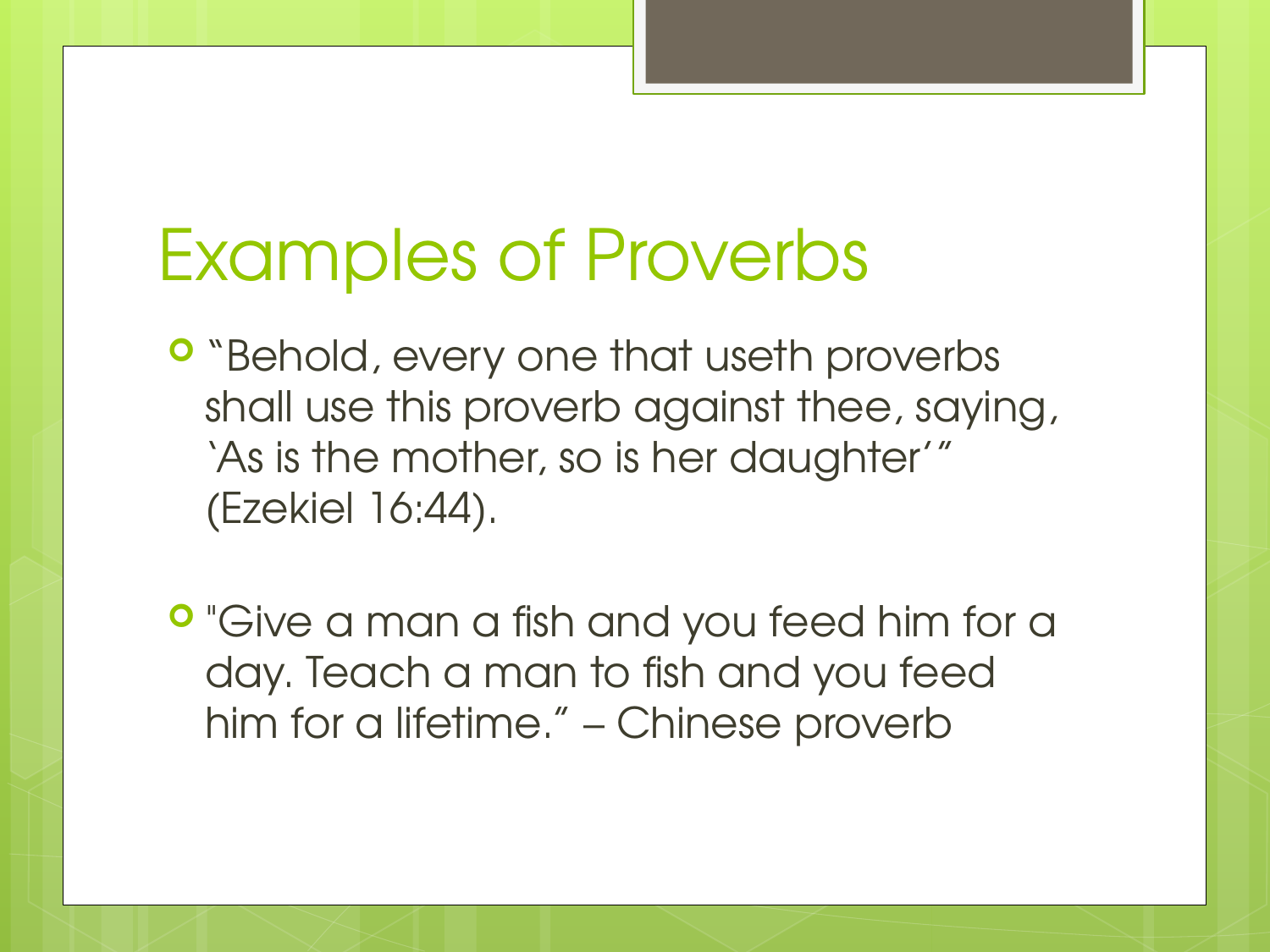

# Examples of Proverbs
“Behold, every one that useth proverbs shall use this proverb against thee, saying, ‘As is the mother, so is her daughter’” (Ezekiel 16:44).

"Give a man a fish and you feed him for a day. Teach a man to fish and you feed him for a lifetime.” – Chinese proverb